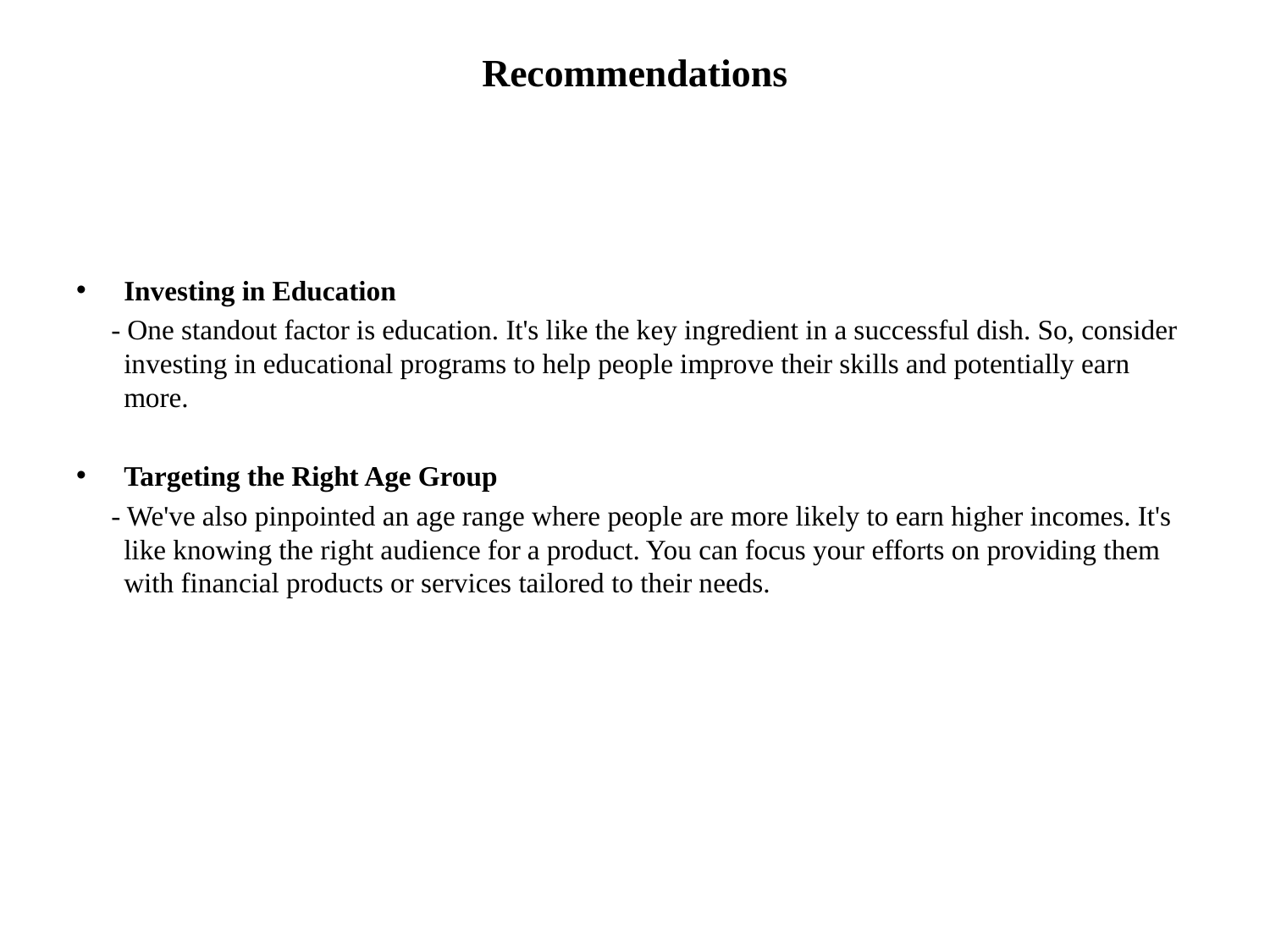

# Recommendations

Investing in Education
     - One standout factor is education. It's like the key ingredient in a successful dish. So, consider investing in educational programs to help people improve their skills and potentially earn more.

Targeting the Right Age Group
     - We've also pinpointed an age range where people are more likely to earn higher incomes. It's like knowing the right audience for a product. You can focus your efforts on providing them with financial products or services tailored to their needs.